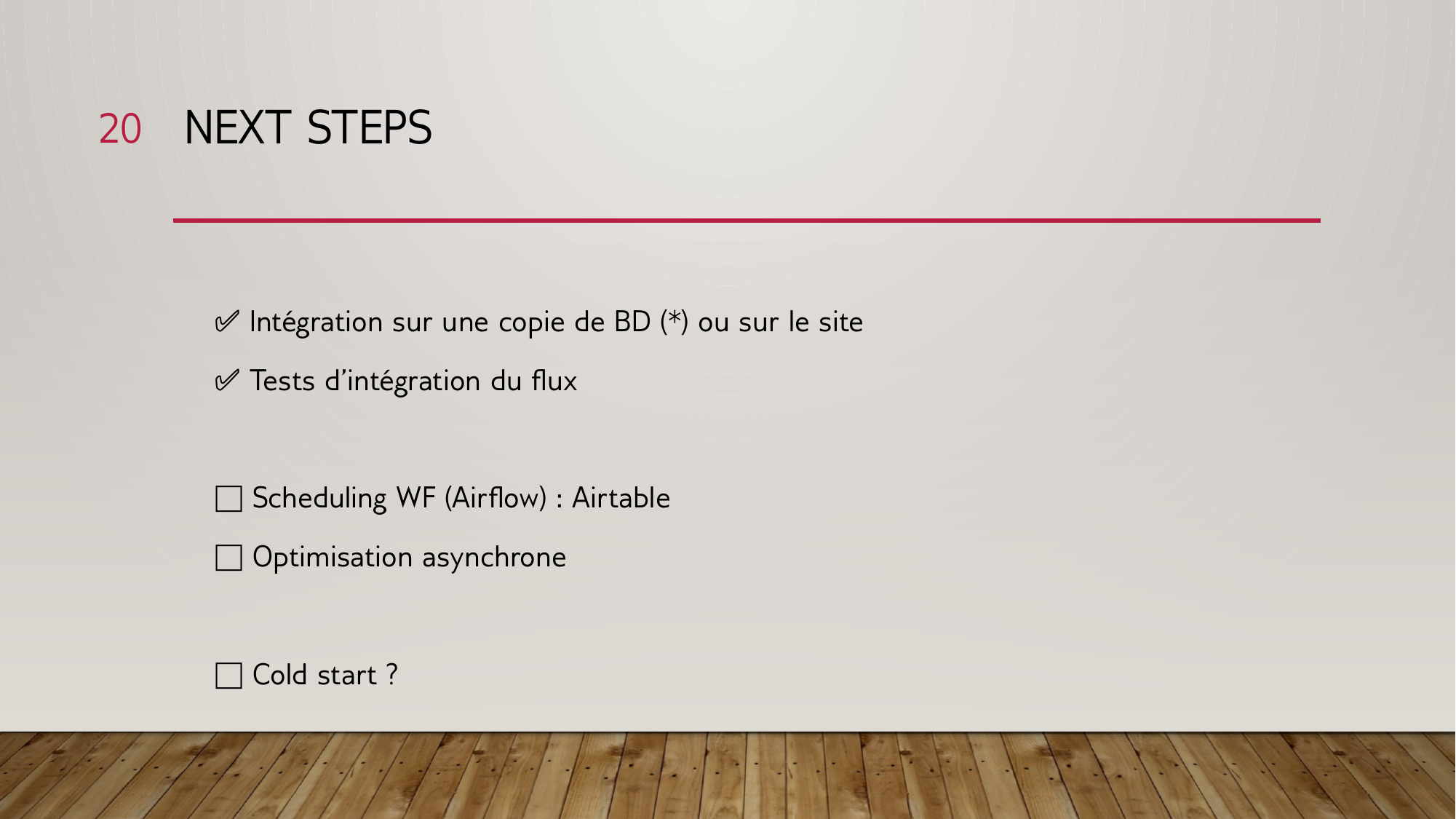

20
# Next Steps
✅ Intégration sur une copie de BD (*) ou sur le site
✅ Tests d’intégration du flux

⬜️ Scheduling WF (Airflow) : Airtable
⬜️ Optimisation asynchrone

⬜️ Cold start ?